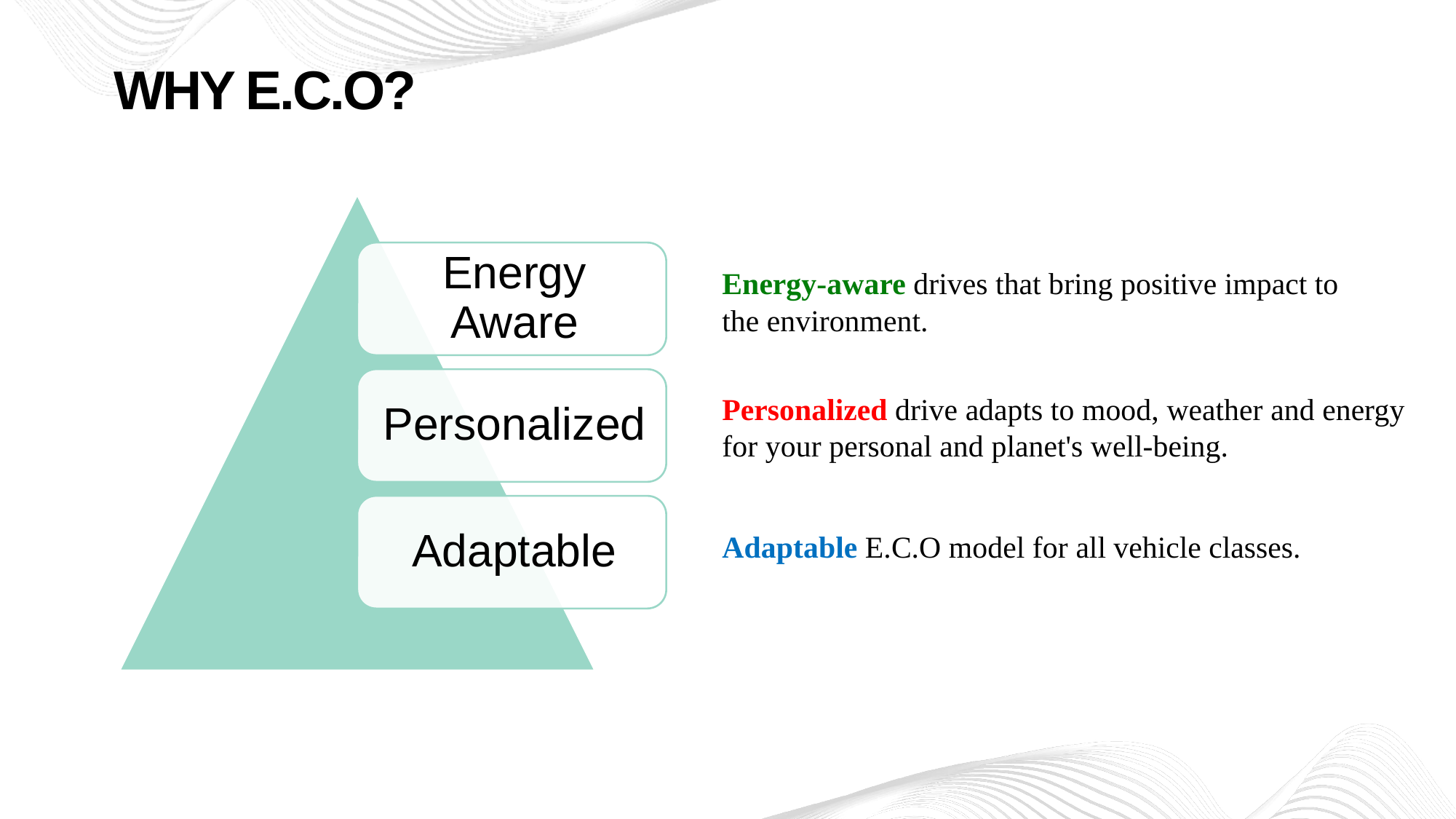

WhY e.c.o?
Energy Aware
Personalized
Adaptable
Energy-aware drives that bring positive impact to the environment.
Personalized drive adapts to mood, weather and energy for your personal and planet's well-being.
Adaptable E.C.O model for all vehicle classes.